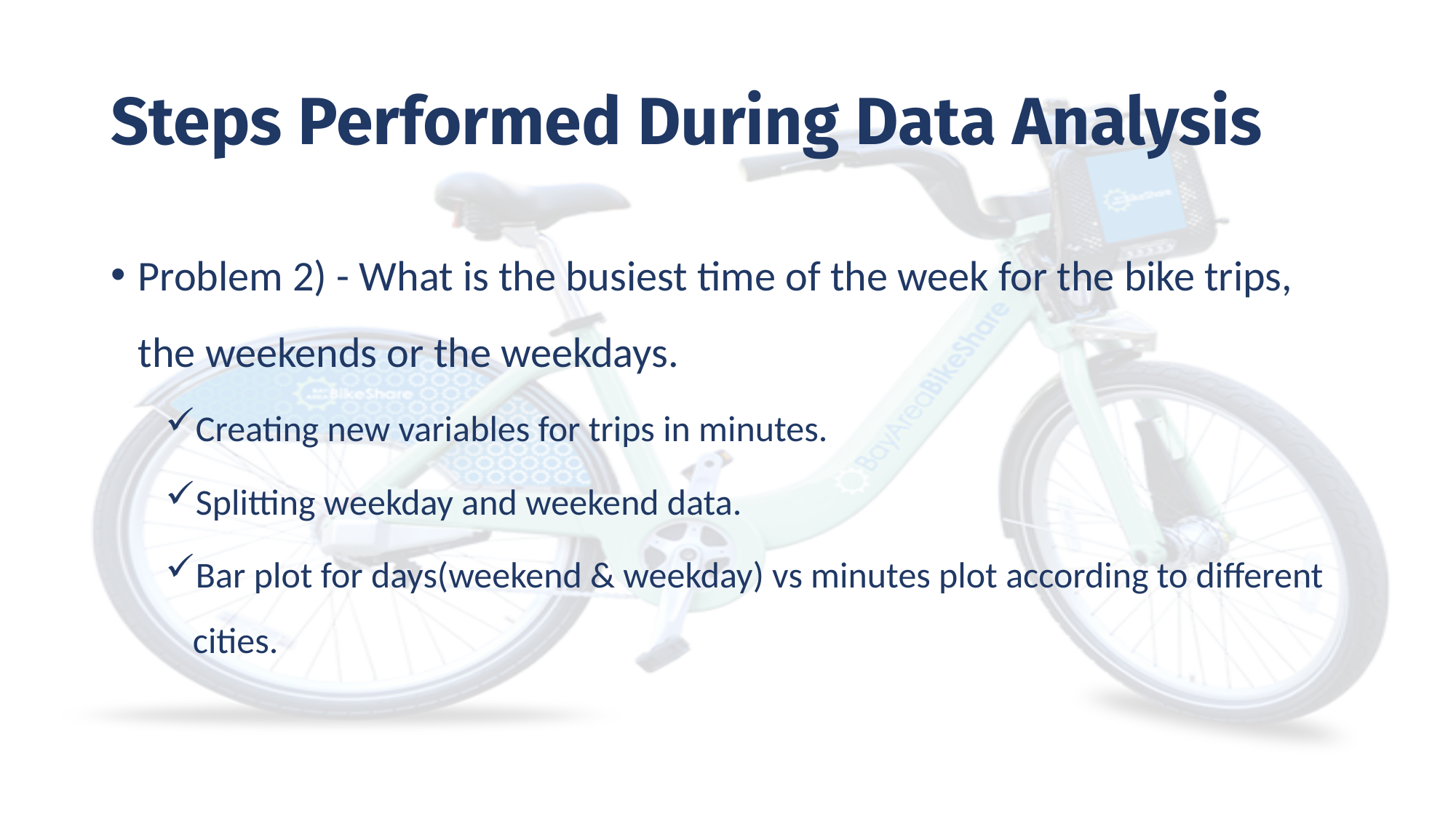

# Steps Performed During Data Analysis
Problem 2) - What is the busiest time of the week for the bike trips, the weekends or the weekdays.
Creating new variables for trips in minutes.
Splitting weekday and weekend data.
Bar plot for days(weekend & weekday) vs minutes plot according to different cities.